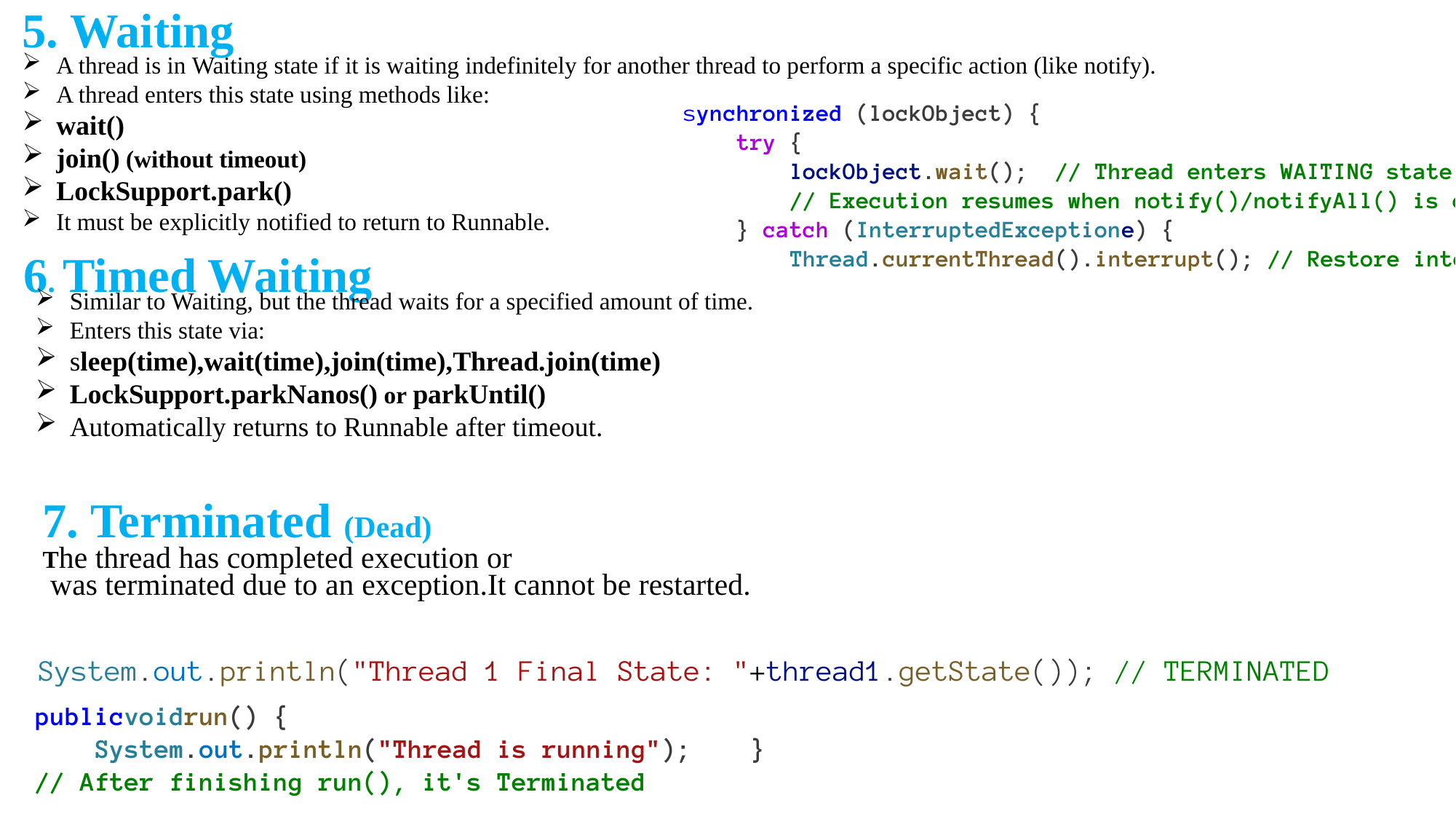

5. Waiting
A thread is in Waiting state if it is waiting indefinitely for another thread to perform a specific action (like notify).
A thread enters this state using methods like:
wait()
join() (without timeout)
LockSupport.park()
It must be explicitly notified to return to Runnable.
synchronized (lockObject) {
    try {
        lockObject.wait();  // Thread enters WAITING state
        // Execution resumes when notify()/notifyAll() is called
    } catch (InterruptedExceptione) {
        Thread.currentThread().interrupt(); // Restore interrupt flag

6. Timed Waiting
Similar to Waiting, but the thread waits for a specified amount of time.
Enters this state via:
sleep(time),wait(time),join(time),Thread.join(time)
LockSupport.parkNanos() or parkUntil()
Automatically returns to Runnable after timeout.
7. Terminated (Dead)
The thread has completed execution or
 was terminated due to an exception.It cannot be restarted.
 System.out.println("Thread 1 Final State: "+thread1.getState()); // TERMINATED
publicvoidrun() {
    System.out.println("Thread is running");    }
// After finishing run(), it's Terminated